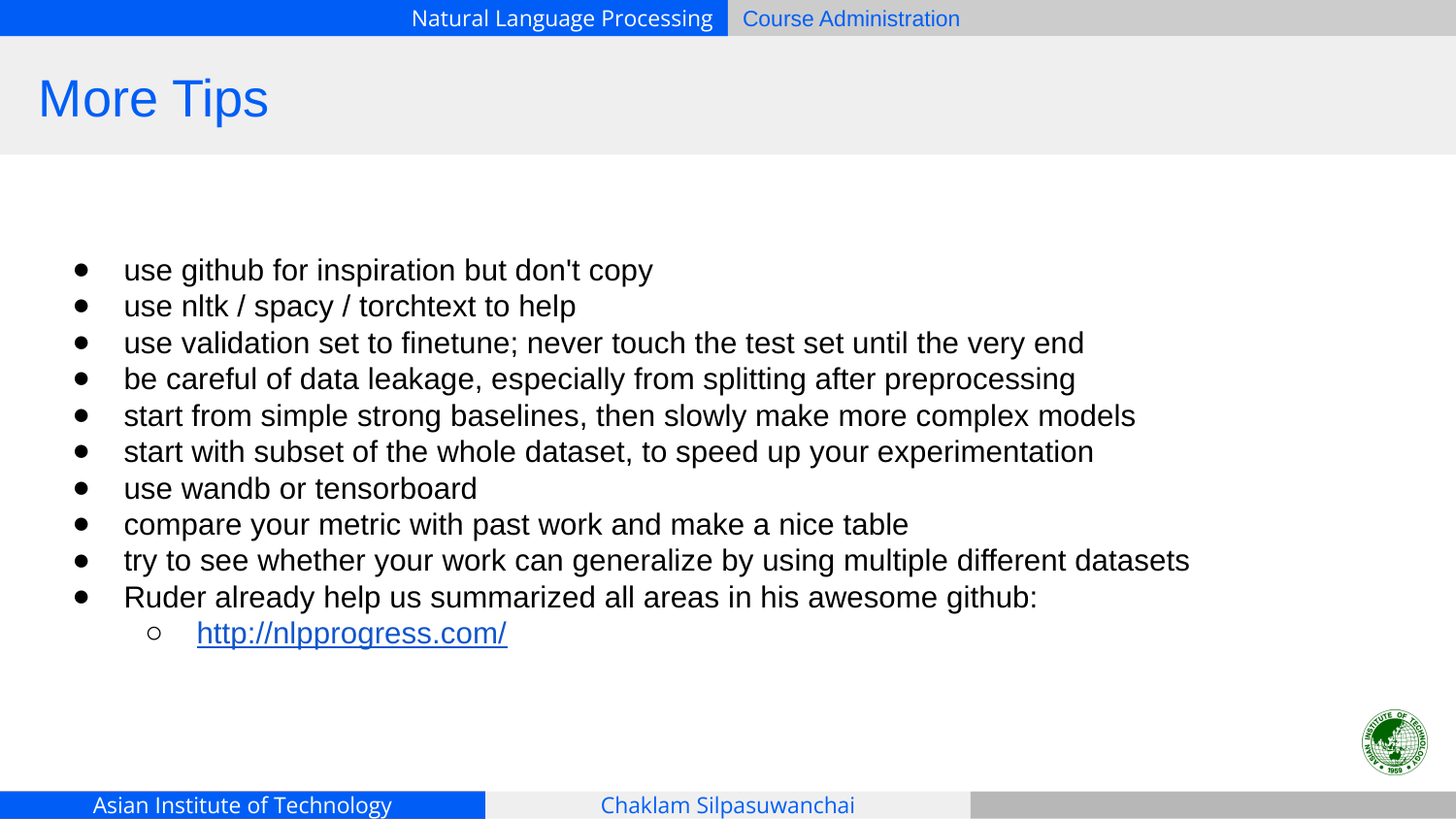

# More Tips
use github for inspiration but don't copy
use nltk / spacy / torchtext to help
use validation set to finetune; never touch the test set until the very end
be careful of data leakage, especially from splitting after preprocessing
start from simple strong baselines, then slowly make more complex models
start with subset of the whole dataset, to speed up your experimentation
use wandb or tensorboard
compare your metric with past work and make a nice table
try to see whether your work can generalize by using multiple different datasets
Ruder already help us summarized all areas in his awesome github:
http://nlpprogress.com/